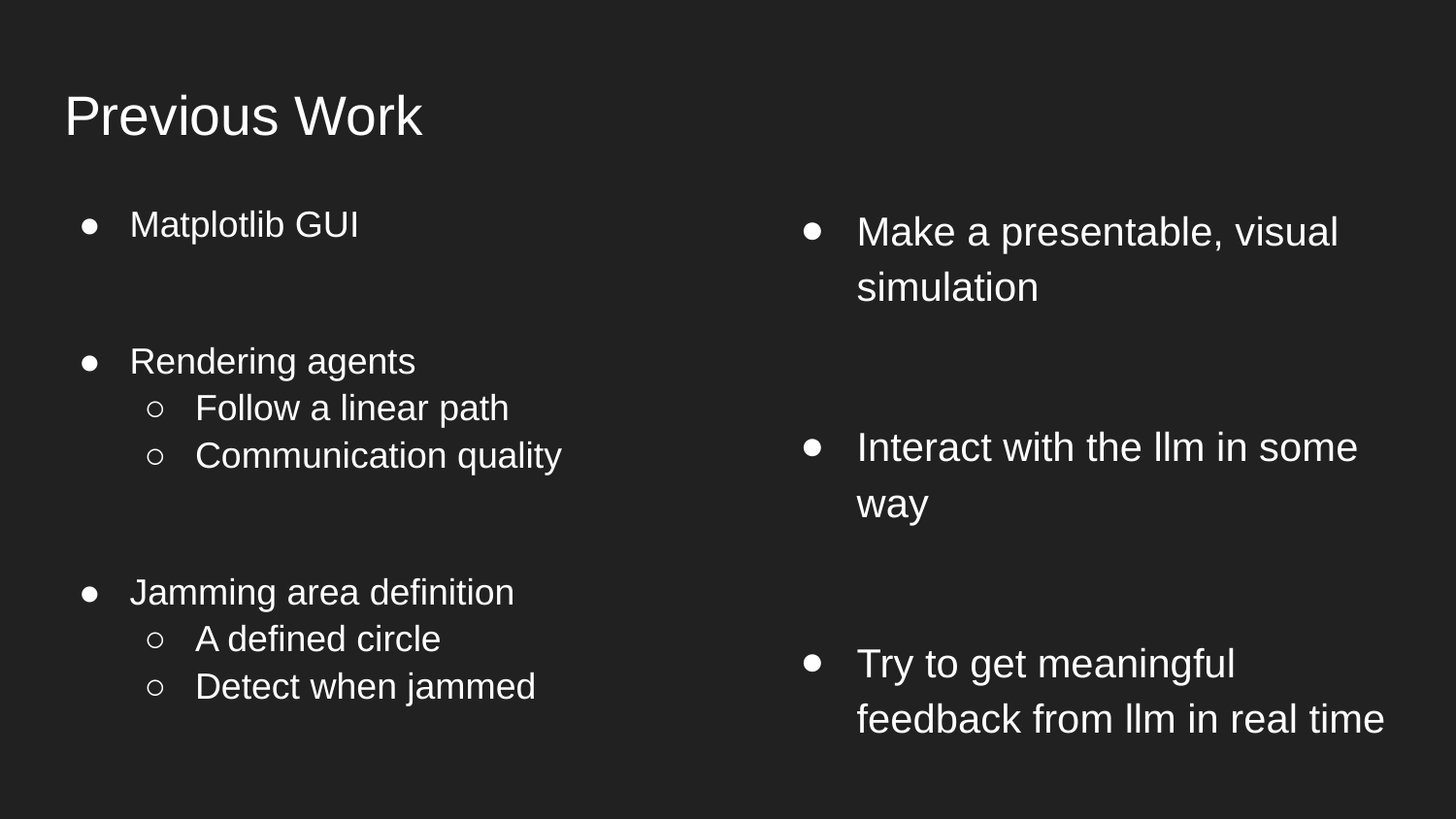

# Previous Work
Matplotlib GUI

Rendering agents
Follow a linear path
Communication quality

Jamming area definition
A defined circle
Detect when jammed
Make a presentable, visual simulation

Interact with the llm in some way

Try to get meaningful feedback from llm in real time